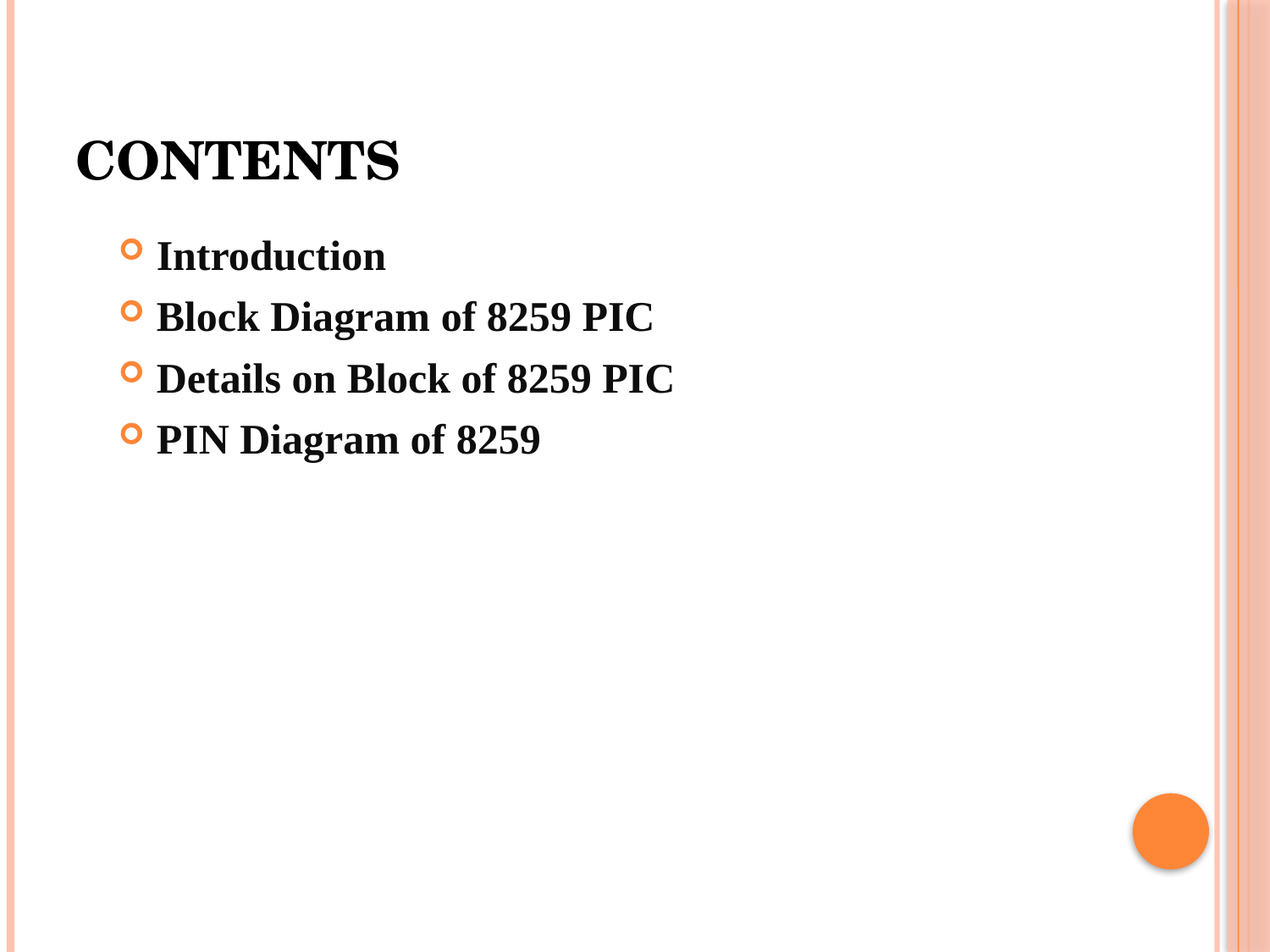

# Contents
Introduction
Block Diagram of 8259 PIC
Details on Block of 8259 PIC
PIN Diagram of 8259